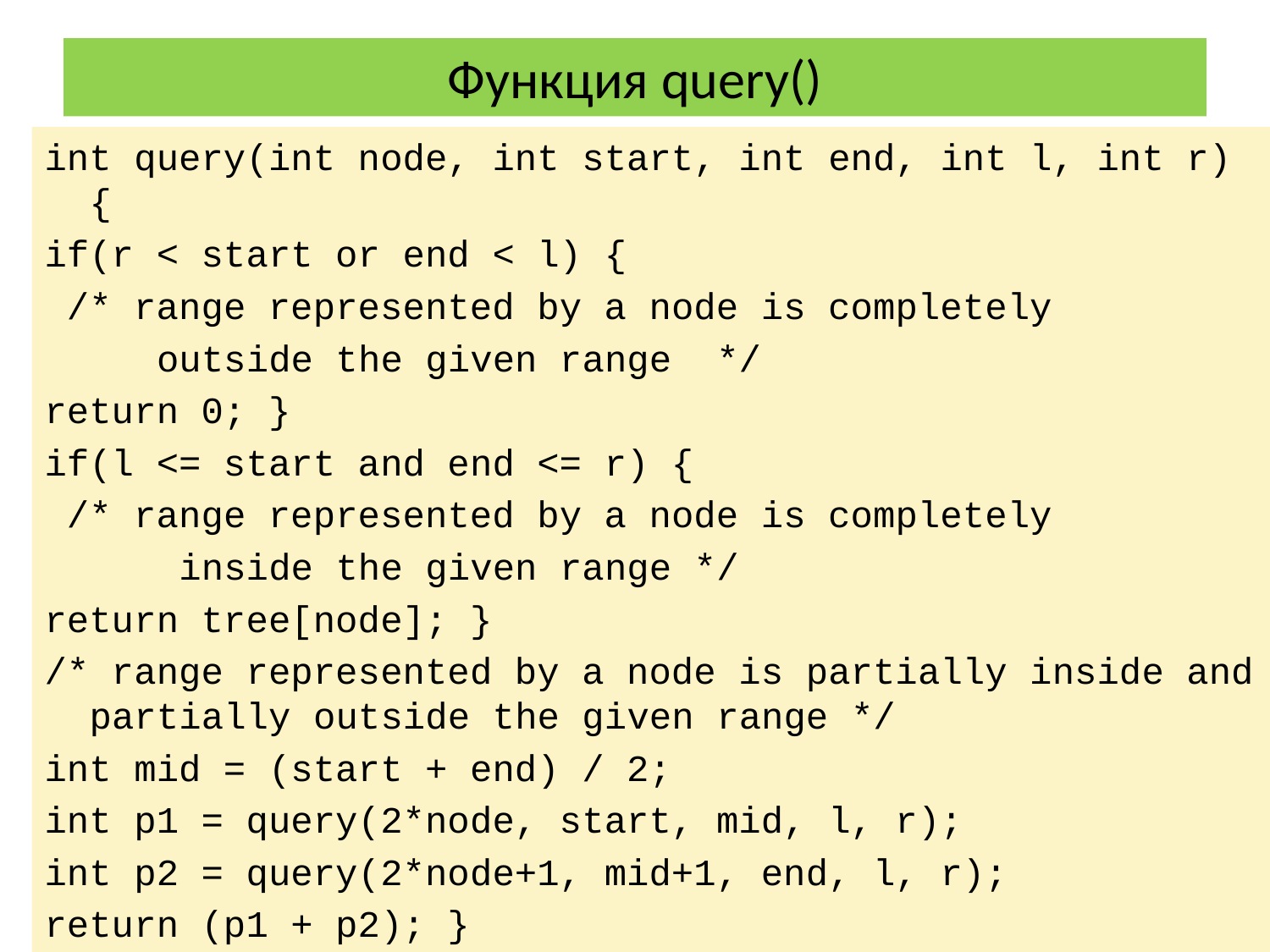

# Функция query()
int query(int node, int start, int end, int l, int r) {
if(r < start or end < l) {
 /* range represented by a node is completely
     outside the given range  */
return 0; }
if(l <= start and end <= r) {
 /* range represented by a node is completely
      inside the given range */
return tree[node]; }
/* range represented by a node is partially inside and partially outside the given range */
int mid = (start + end) / 2;
int p1 = query(2*node, start, mid, l, r);
int p2 = query(2*node+1, mid+1, end, l, r);
return (p1 + p2); }
Национална школа Видин 2016 П. Панов